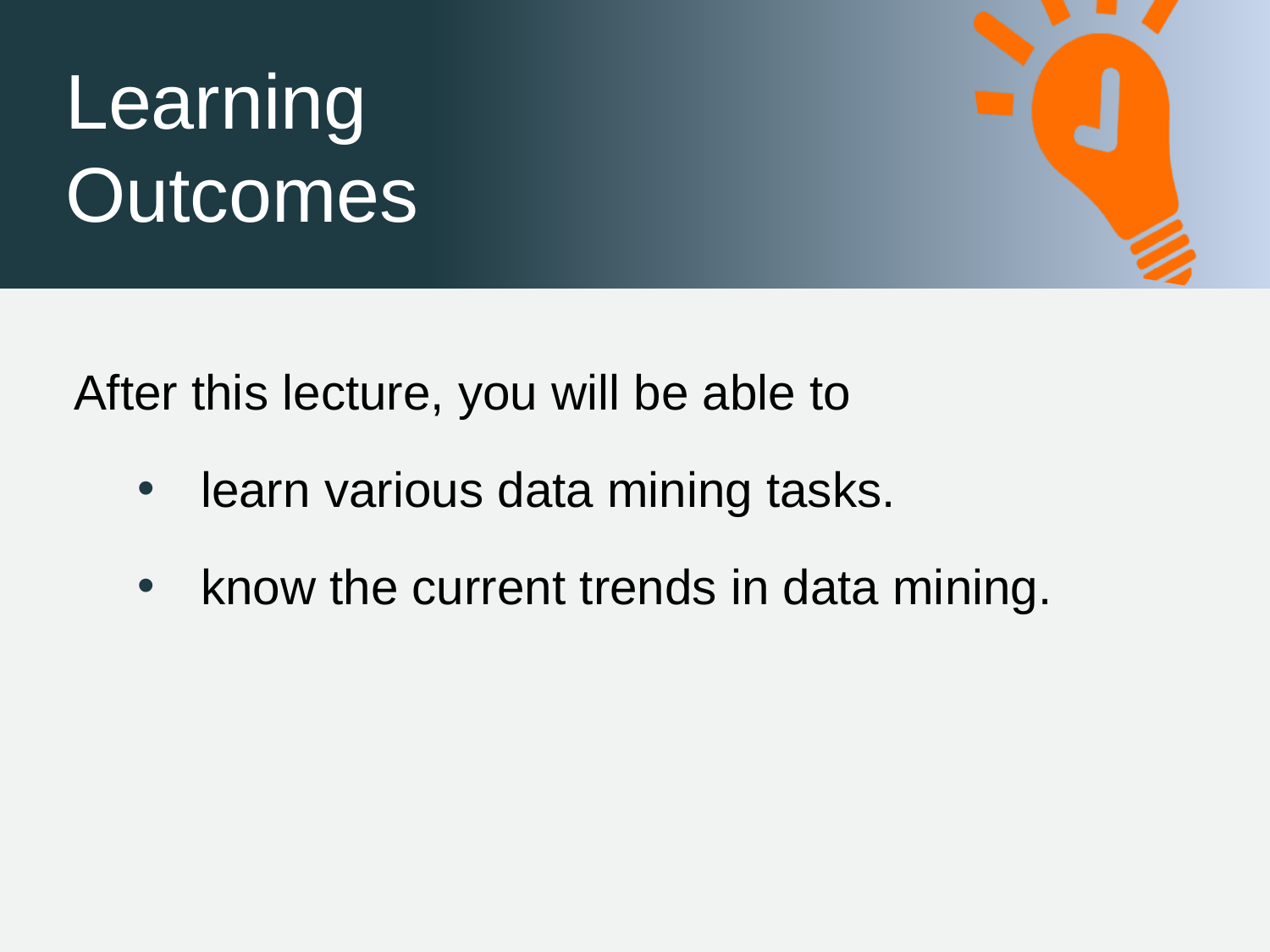

After this lecture, you will be able to
learn various data mining tasks.
know the current trends in data mining.